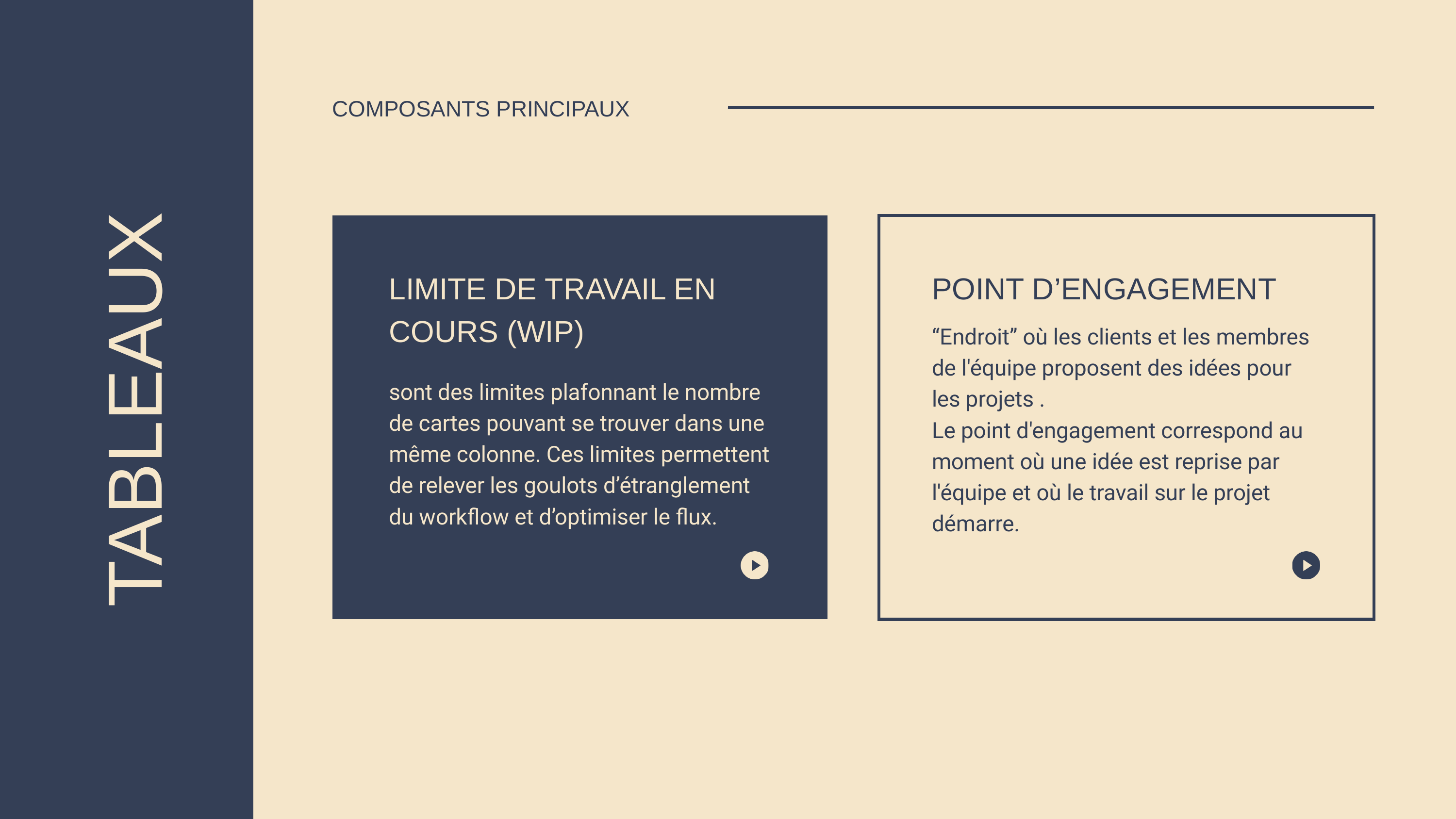

COMPOSANTS PRINCIPAUX

LIMITE DE TRAVAIL EN COURS (WIP)
POINT D’ENGAGEMENT
“Endroit” où les clients et les membres de l'équipe proposent des idées pour les projets .
Le point d'engagement correspond au moment où une idée est reprise par l'équipe et où le travail sur le projet démarre.
TABLEAUX
sont des limites plafonnant le nombre de cartes pouvant se trouver dans une même colonne. Ces limites permettent de relever les goulots d’étranglement du workflow et d’optimiser le flux.